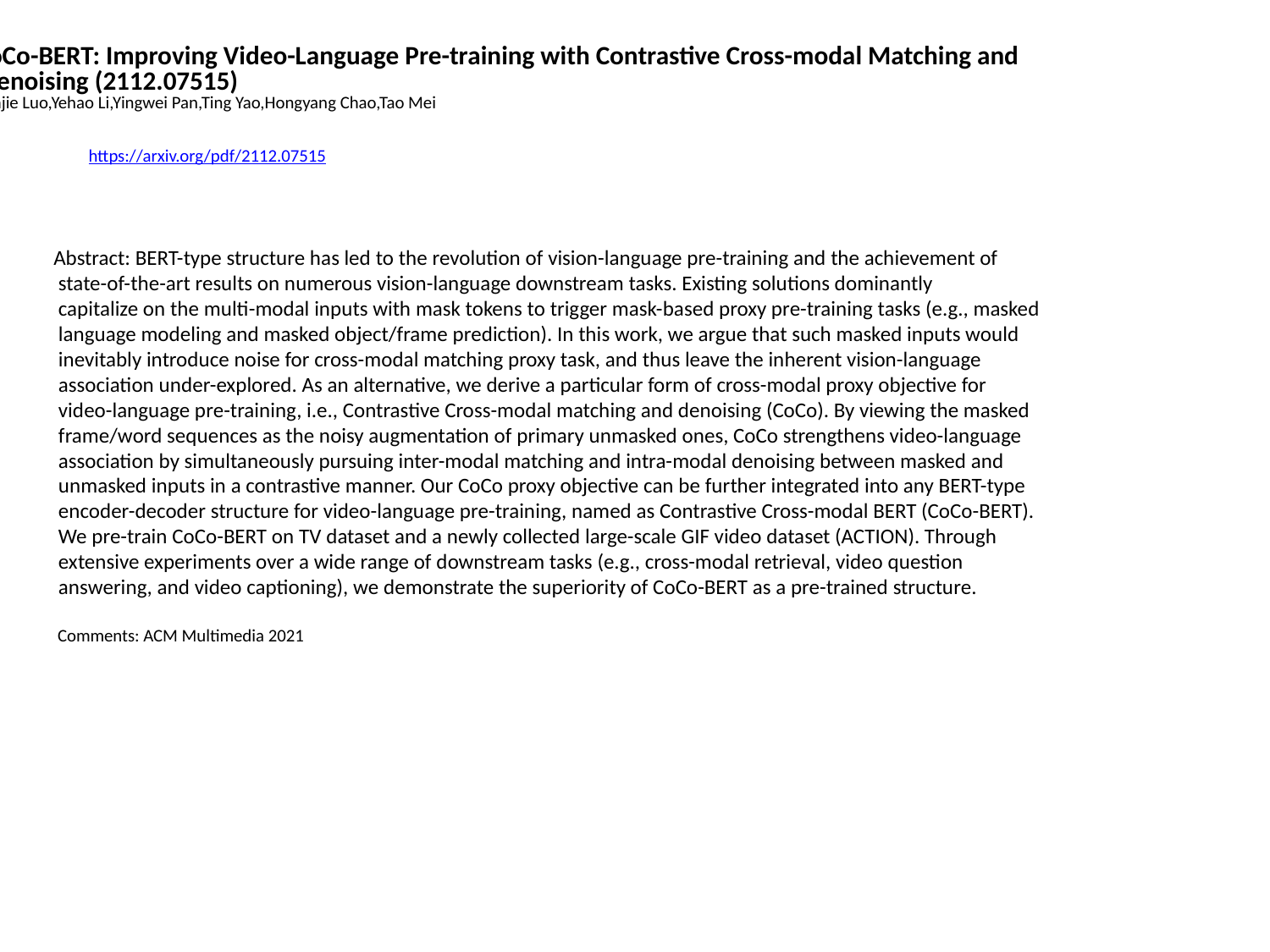

CoCo-BERT: Improving Video-Language Pre-training with Contrastive Cross-modal Matching and
 Denoising (2112.07515)
Jianjie Luo,Yehao Li,Yingwei Pan,Ting Yao,Hongyang Chao,Tao Mei

https://arxiv.org/pdf/2112.07515

Abstract: BERT-type structure has led to the revolution of vision-language pre-training and the achievement of
 state-of-the-art results on numerous vision-language downstream tasks. Existing solutions dominantly
 capitalize on the multi-modal inputs with mask tokens to trigger mask-based proxy pre-training tasks (e.g., masked
 language modeling and masked object/frame prediction). In this work, we argue that such masked inputs would
 inevitably introduce noise for cross-modal matching proxy task, and thus leave the inherent vision-language
 association under-explored. As an alternative, we derive a particular form of cross-modal proxy objective for
 video-language pre-training, i.e., Contrastive Cross-modal matching and denoising (CoCo). By viewing the masked
 frame/word sequences as the noisy augmentation of primary unmasked ones, CoCo strengthens video-language
 association by simultaneously pursuing inter-modal matching and intra-modal denoising between masked and
 unmasked inputs in a contrastive manner. Our CoCo proxy objective can be further integrated into any BERT-type
 encoder-decoder structure for video-language pre-training, named as Contrastive Cross-modal BERT (CoCo-BERT).
 We pre-train CoCo-BERT on TV dataset and a newly collected large-scale GIF video dataset (ACTION). Through
 extensive experiments over a wide range of downstream tasks (e.g., cross-modal retrieval, video question
 answering, and video captioning), we demonstrate the superiority of CoCo-BERT as a pre-trained structure.
 Comments: ACM Multimedia 2021